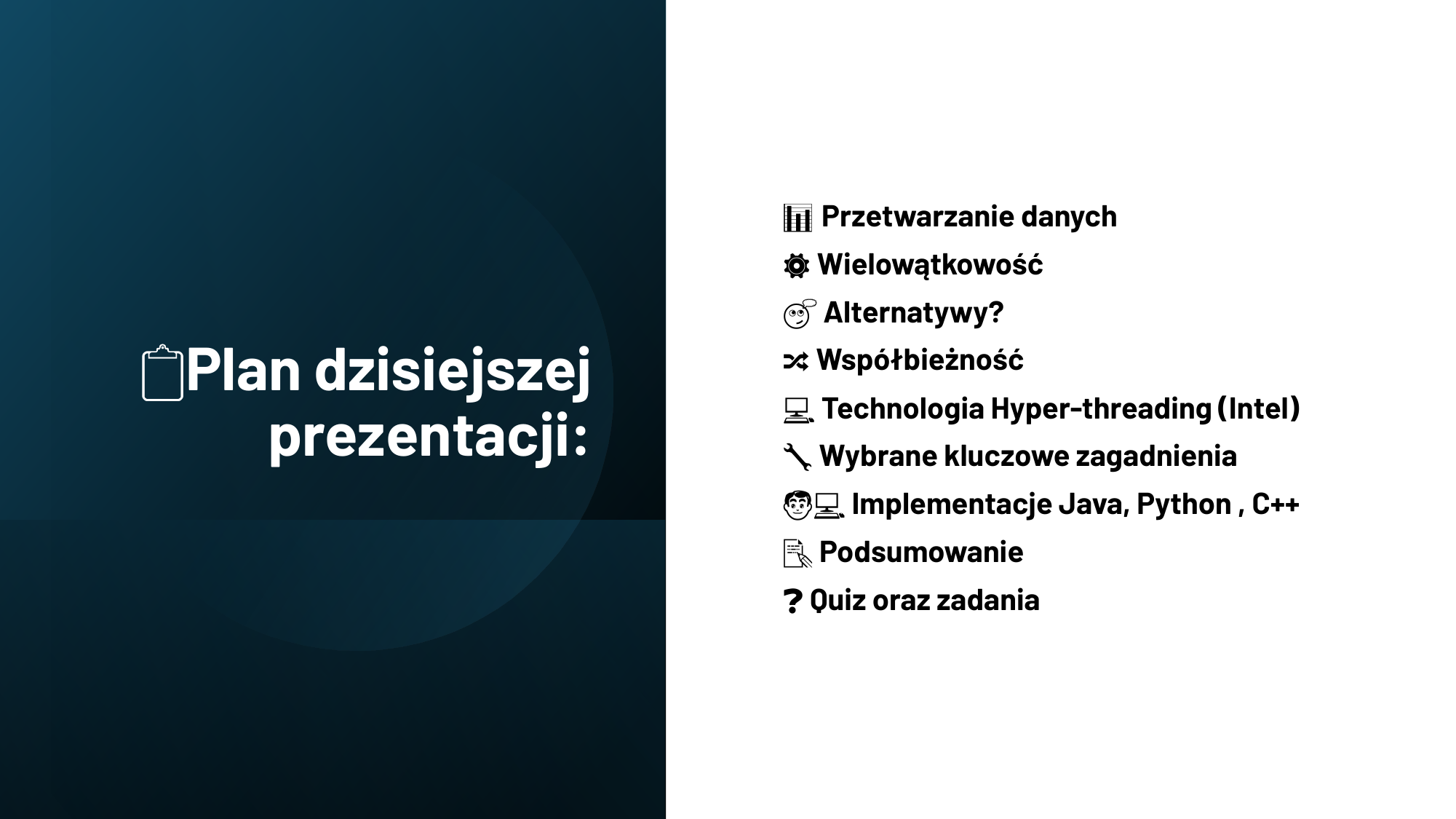

# 📋Plan dzisiejszej prezentacji:

📊 Przetwarzanie danych
⚙️ Wielowątkowość
🤔 Alternatywy?
🔀 Współbieżność
💻 Technologia Hyper-threading (Intel)
🔧 Wybrane kluczowe zagadnienia
👨‍💻 Implementacje Java, Python , C++
📝 Podsumowanie
❓ Quiz oraz zadania